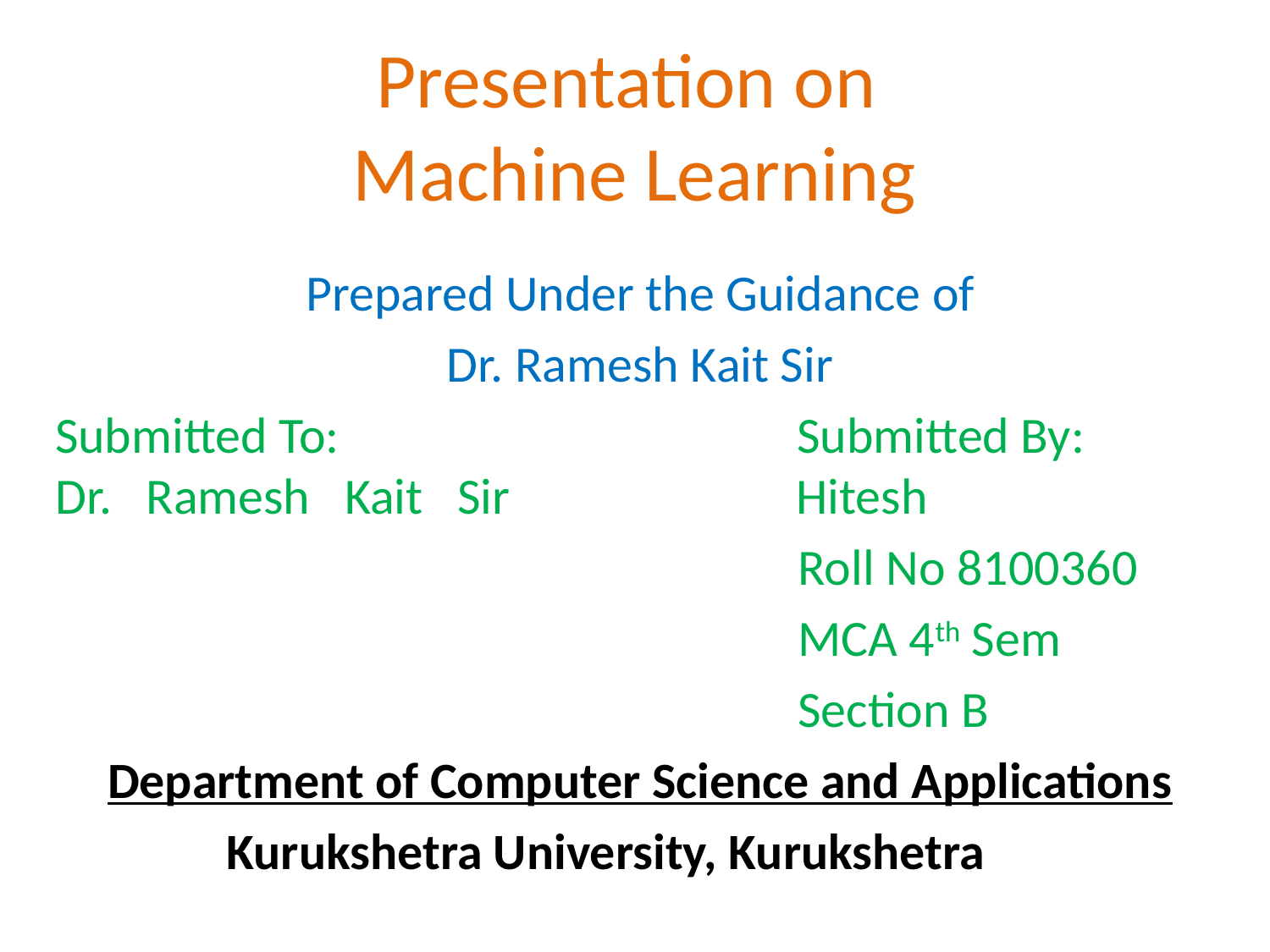

# Presentation on Machine Learning
Prepared Under the Guidance of
Dr. Ramesh Kait Sir
Submitted To:                                        Submitted By:        Dr.   Ramesh   Kait   Sir                         Hitesh
                                                                 Roll No 8100360
                                                                 MCA 4th Sem
                                                                 Section B
Department of Computer Science and Applications
Kurukshetra University, Kurukshetra